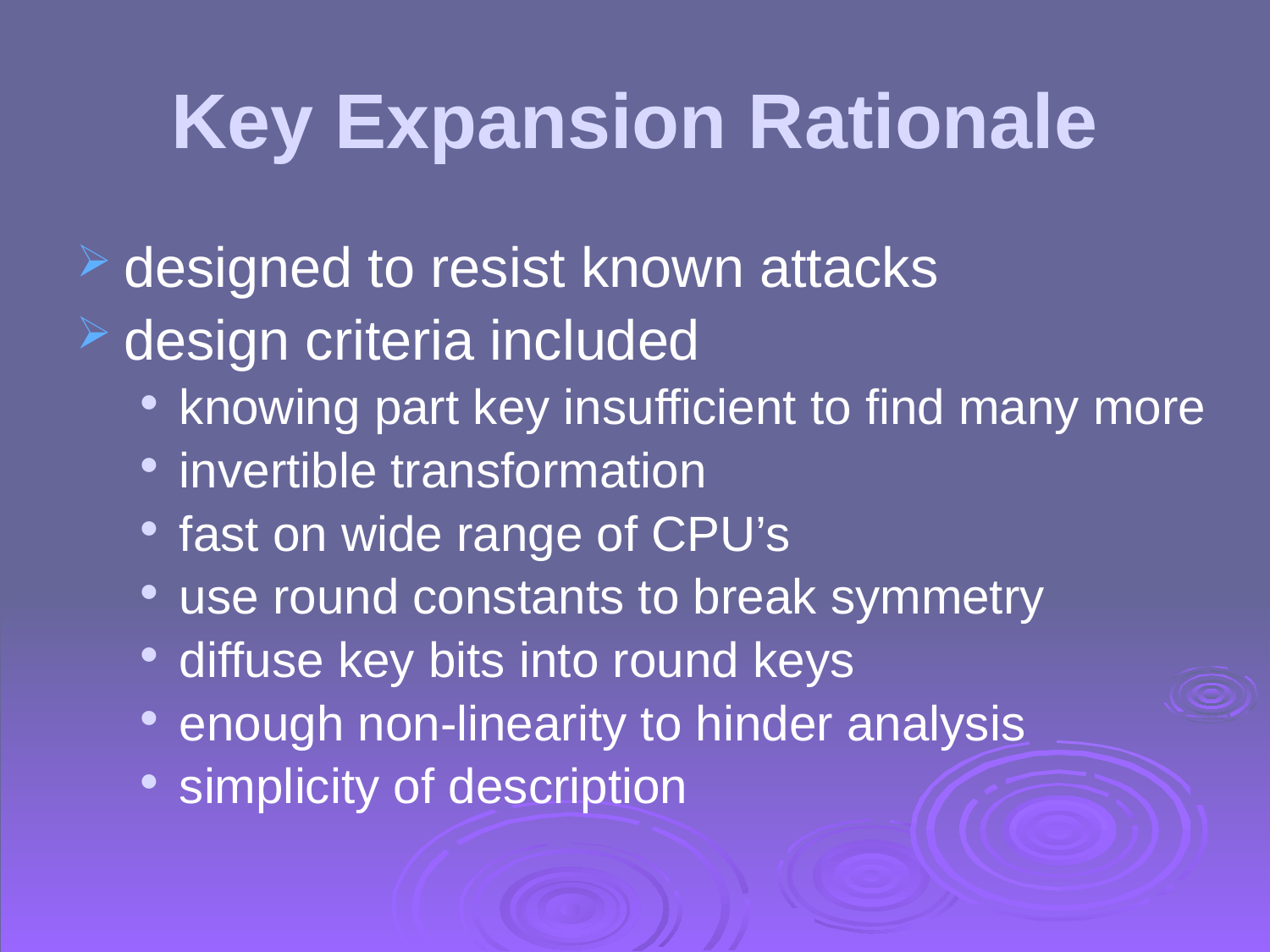

# Key Expansion Rationale
designed to resist known attacks
design criteria included
knowing part key insufficient to find many more
invertible transformation
fast on wide range of CPU’s
use round constants to break symmetry
diffuse key bits into round keys
enough non-linearity to hinder analysis
simplicity of description